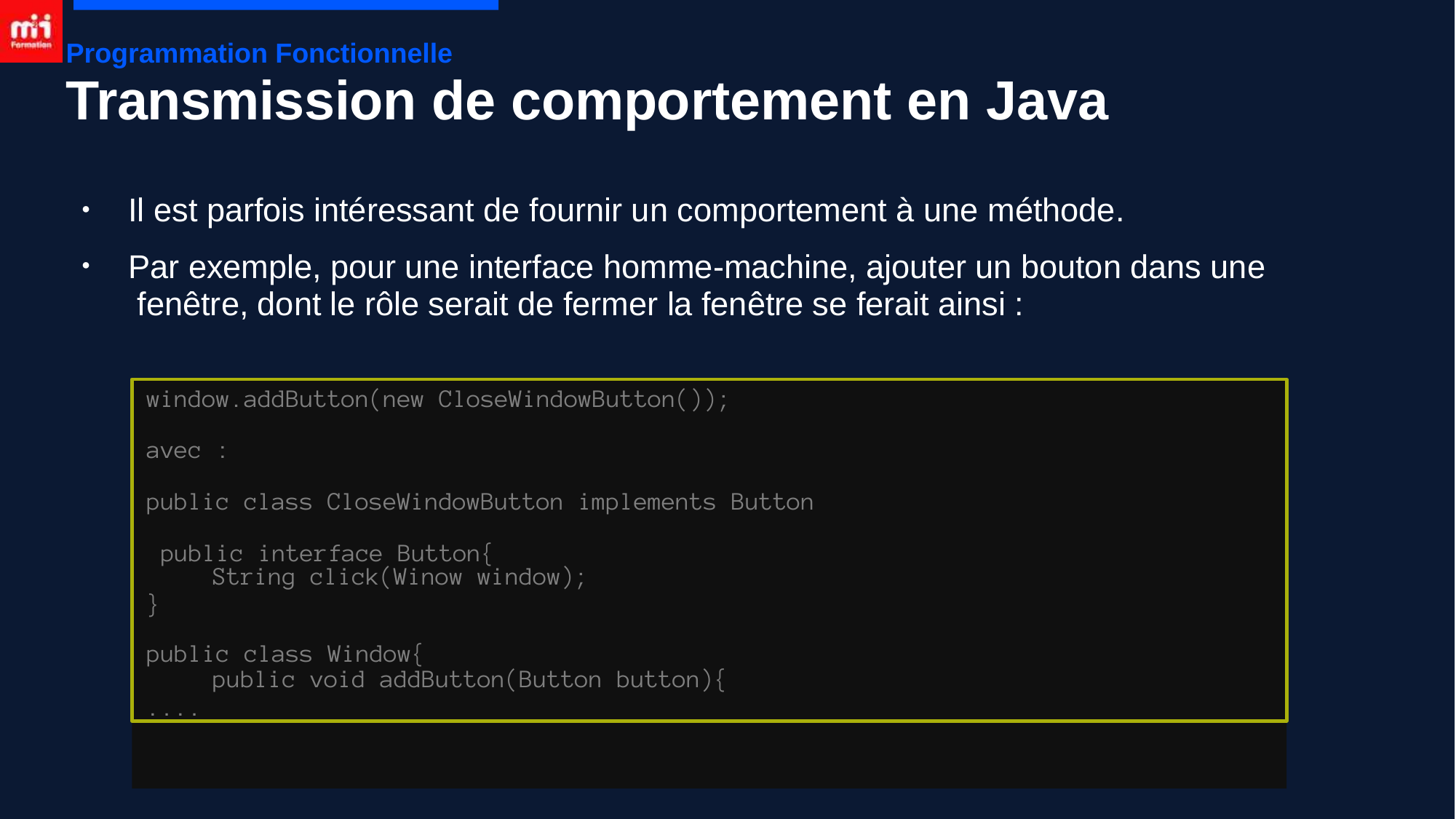

Programmation Fonctionnelle
# Transmission de comportement en Java
Il est parfois intéressant de fournir un comportement à une méthode.
Par exemple, pour une interface homme-machine, ajouter un bouton dans une  fenêtre, dont le rôle serait de fermer la fenêtre se ferait ainsi :
●
●

window.addButton(new CloseWindowButton());
avec :
public class CloseWindowButton implements Button  public interface Button{
String click(Winow window);
}
public class Window{
public void addButton(Button button){
....